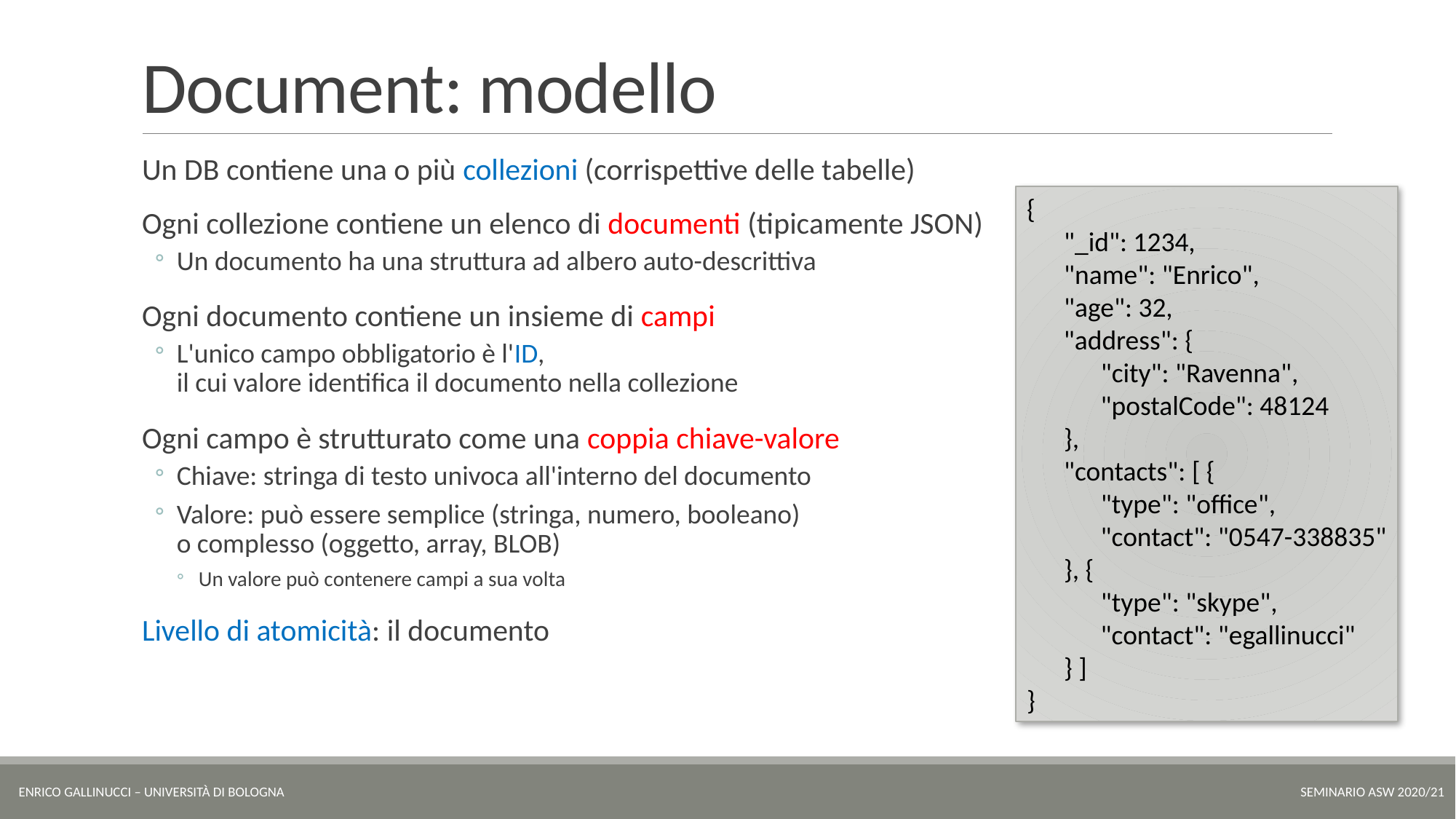

# Document: modello
Un DB contiene una o più collezioni (corrispettive delle tabelle)
Ogni collezione contiene un elenco di documenti (tipicamente JSON)
Un documento ha una struttura ad albero auto-descrittiva
Ogni documento contiene un insieme di campi
L'unico campo obbligatorio è l'ID,
il cui valore identifica il documento nella collezione
Ogni campo è strutturato come una coppia chiave-valore
Chiave: stringa di testo univoca all'interno del documento
Valore: può essere semplice (stringa, numero, booleano)
o complesso (oggetto, array, BLOB)
Un valore può contenere campi a sua volta
Livello di atomicità: il documento

{
      "_id": 1234,
      "name": "Enrico",
      "age": 32,
      "address": {
            "city": "Ravenna",
            "postalCode": 48124
      },
      "contacts": [ {
            "type": "office",
            "contact": "0547-338835"
      }, {
            "type": "skype",
            "contact": "egallinucci"
      } ]
}